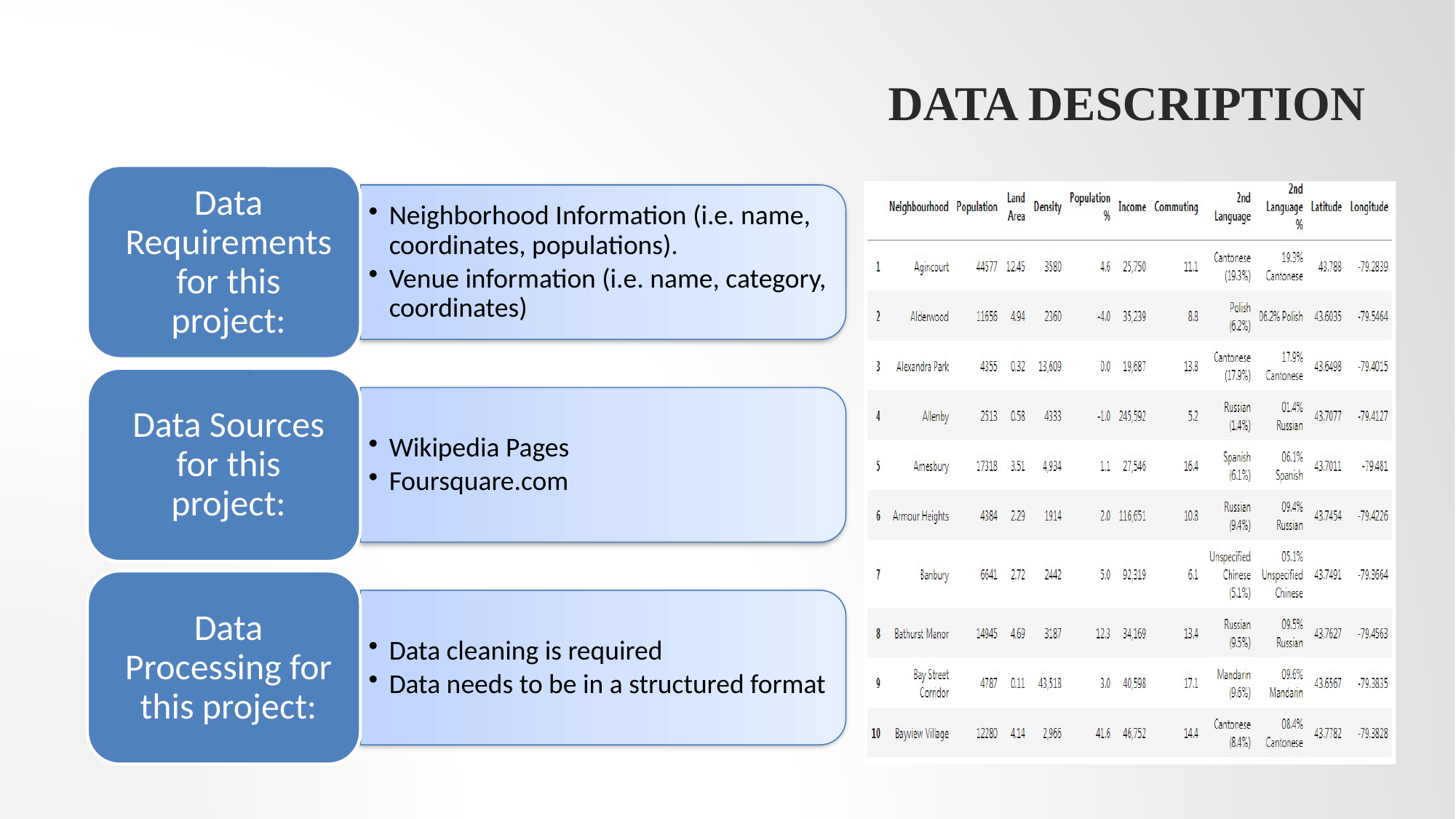

# DATA DESCRIPTION
Neighborhood Information (i.e. name, coordinates, populations).
Venue information (i.e. name, category, coordinates)
Data Requirements for this project:
Wikipedia Pages
Foursquare.com
Data Sources for this project:
Data cleaning is required
Data needs to be in a structured format
Data Processing for this project: